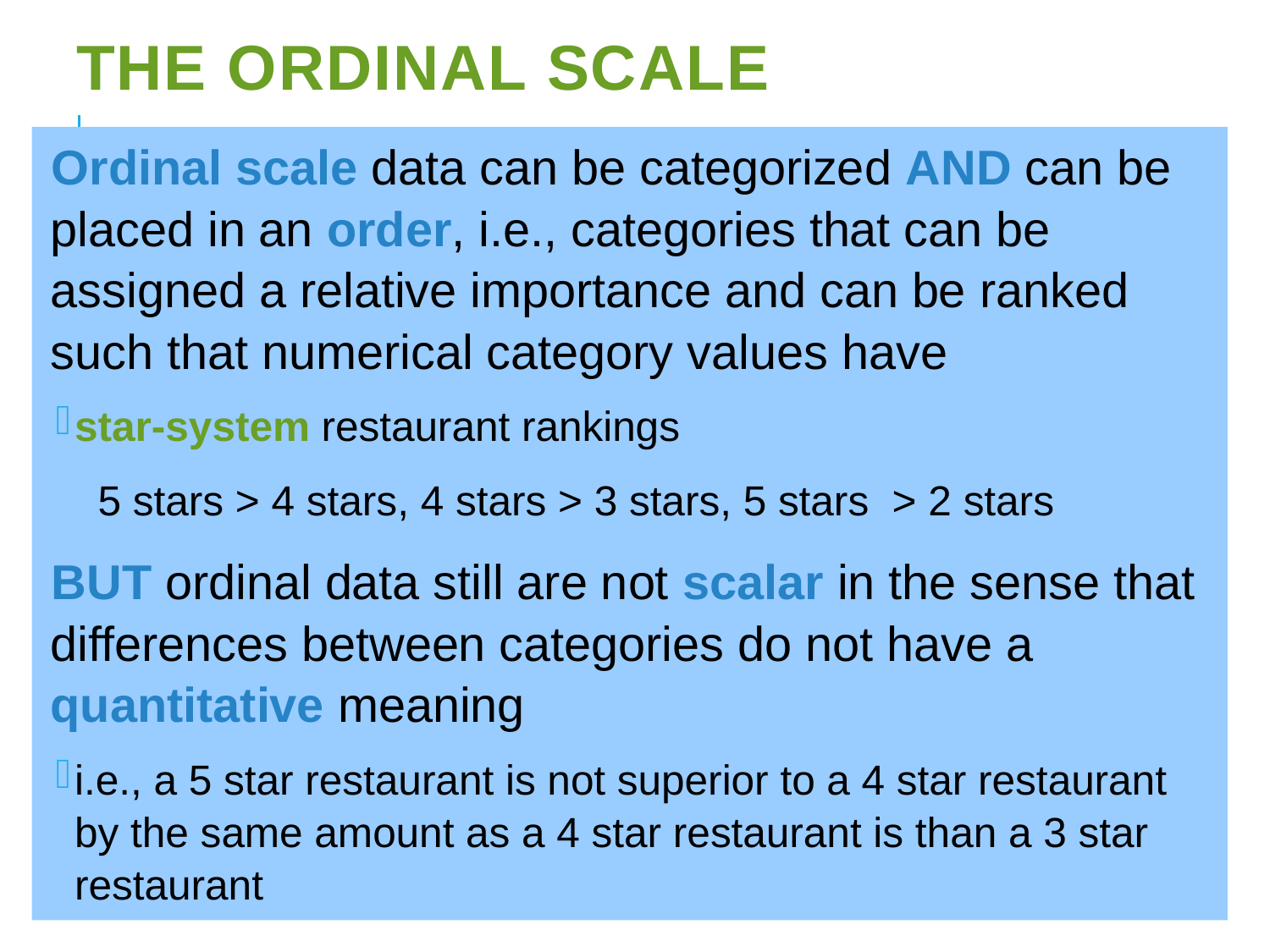

# The Ordinal Scale
Ordinal scale data can be categorized AND can be placed in an order, i.e., categories that can be assigned a relative importance and can be ranked such that numerical category values have
star-system restaurant rankings
	  5 stars > 4 stars, 4 stars > 3 stars, 5 stars  > 2 stars
BUT ordinal data still are not scalar in the sense that differences between categories do not have a quantitative meaning
i.e., a 5 star restaurant is not superior to a 4 star restaurant by the same amount as a 4 star restaurant is than a 3 star restaurant